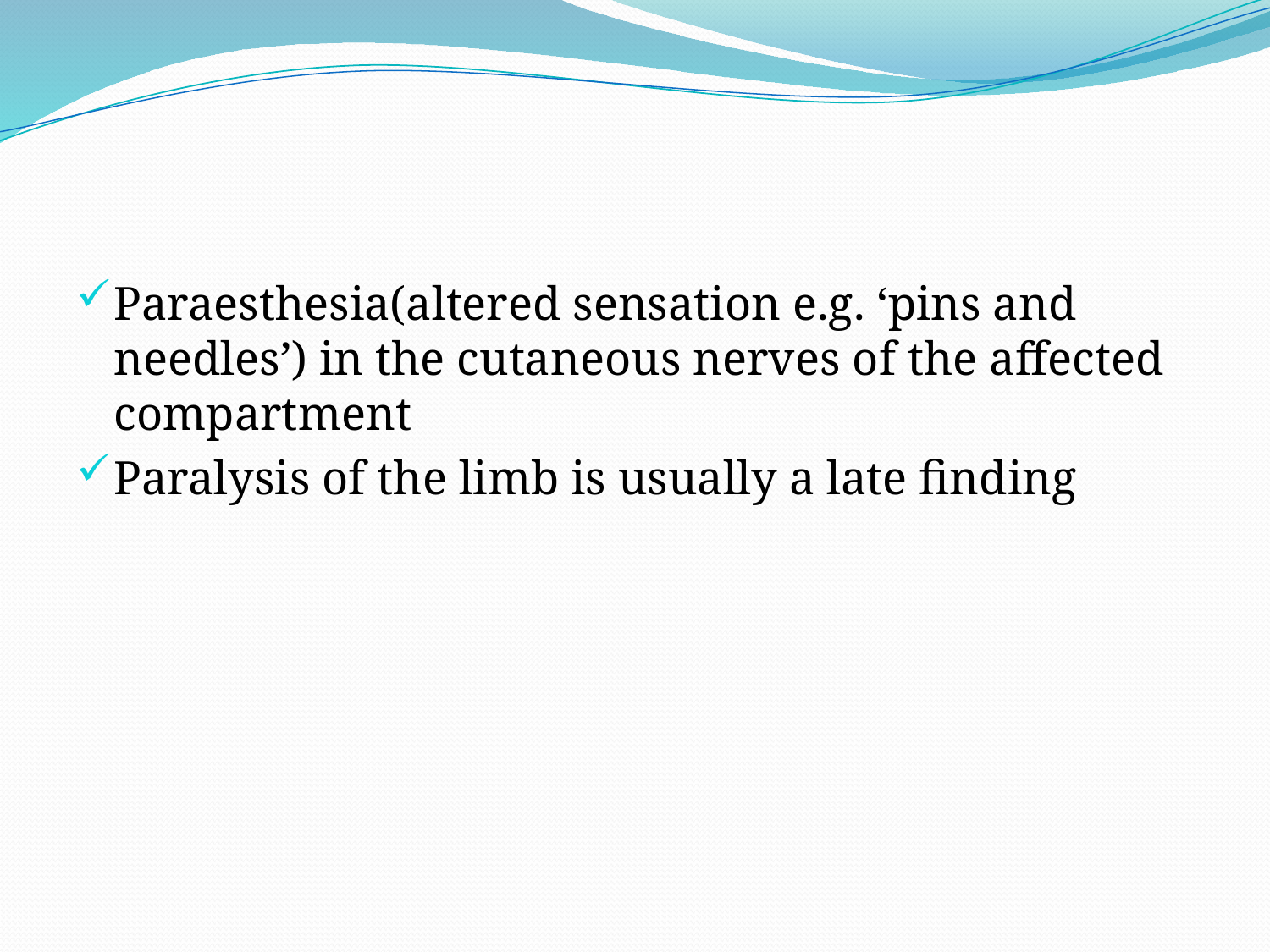

Paraesthesia(altered sensation e.g. ‘pins and needles’) in the cutaneous nerves of the affected compartment
Paralysis of the limb is usually a late finding